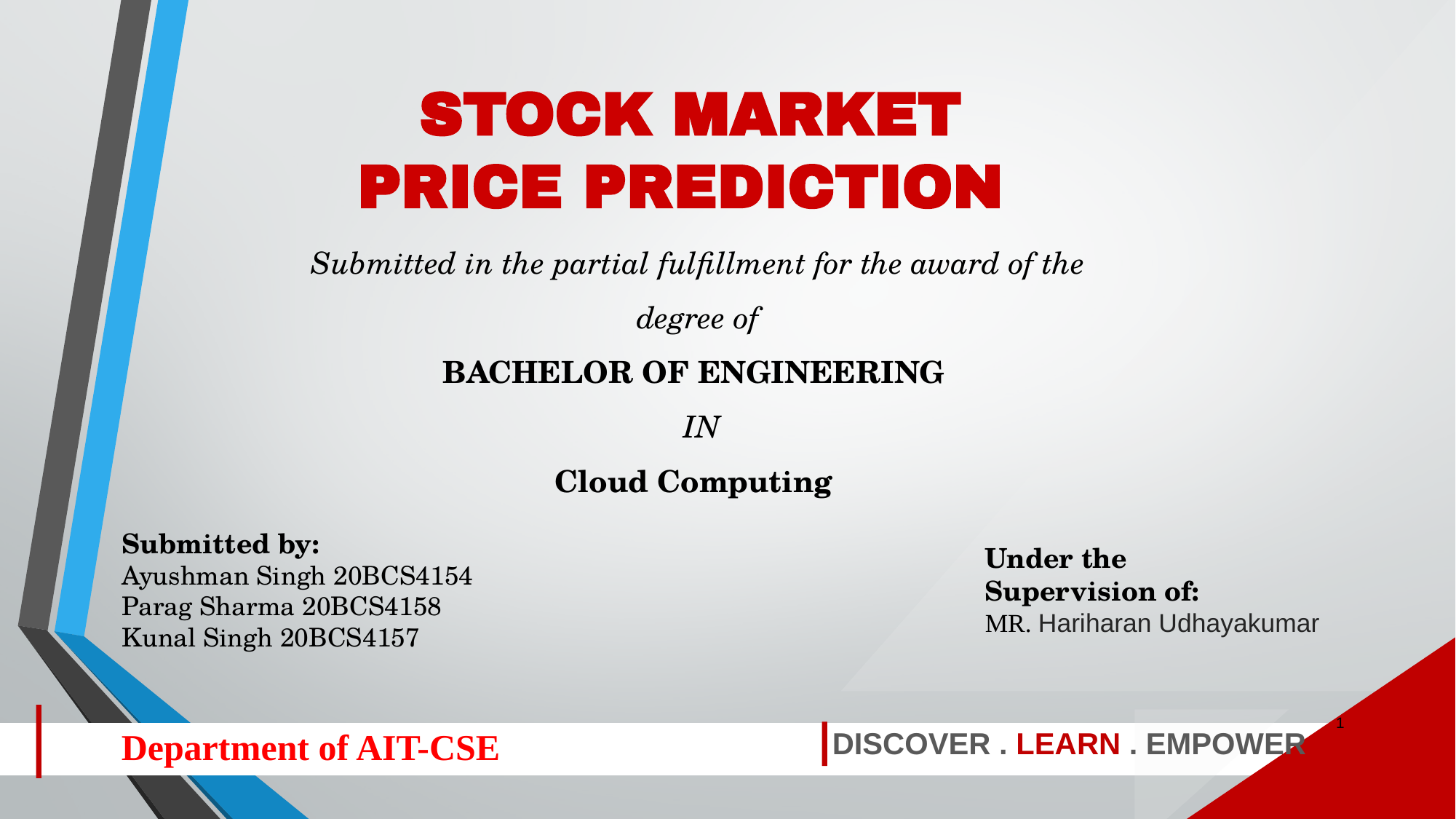

STOCK MARKET PRICE PREDICTION
Submitted in the partial fulfillment for the award of the degree of
BACHELOR OF ENGINEERING
 IN
Cloud Computing
Submitted by:
Ayushman Singh 20BCS4154
Parag Sharma 20BCS4158
Kunal Singh 20BCS4157

Under the
Supervision of:
MR. Hariharan Udhayakumar

1

DISCOVER . LEARN . EMPOWER

Department of AIT-CSE